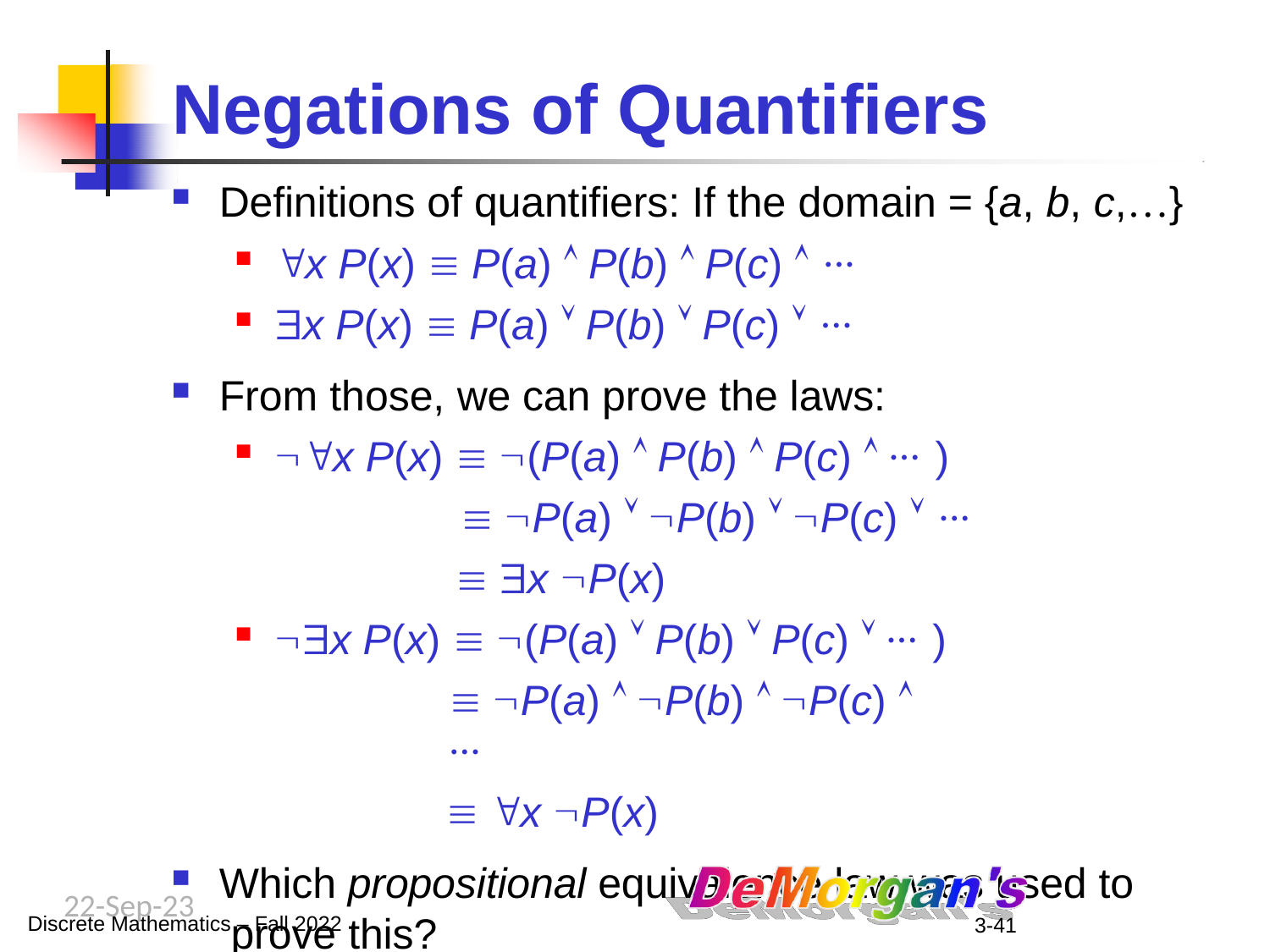

Log

# Negations of Quantifiers

Definitions of quantifiers: If the domain = {a, b, c,…}
∀x P(x) ≡ P(a) ∧ P(b) ∧ P(c) ∧ ∙∙∙
∃x P(x) ≡ P(a) ∨ P(b) ∨ P(c) ∨ ∙∙∙
From those, we can prove the laws:
¬∀x P(x) ≡ ¬(P(a) ∧ P(b) ∧ P(c) ∧ ∙∙∙ )
≡ ¬P(a) ∨ ¬P(b) ∨ ¬P(c) ∨ ∙∙∙
≡ ∃x ¬P(x)
¬∃x P(x) ≡ ¬(P(a) ∨ P(b) ∨ P(c) ∨ ∙∙∙ )
≡ ¬P(a) ∧ ¬P(b) ∧ ¬P(c) ∧ ∙∙∙
≡ ∀x ¬P(x)
Which propositional equivalence law was used to  prove this?

22-Sep-23

Discrete Mathematics – Fall 2022
3-41